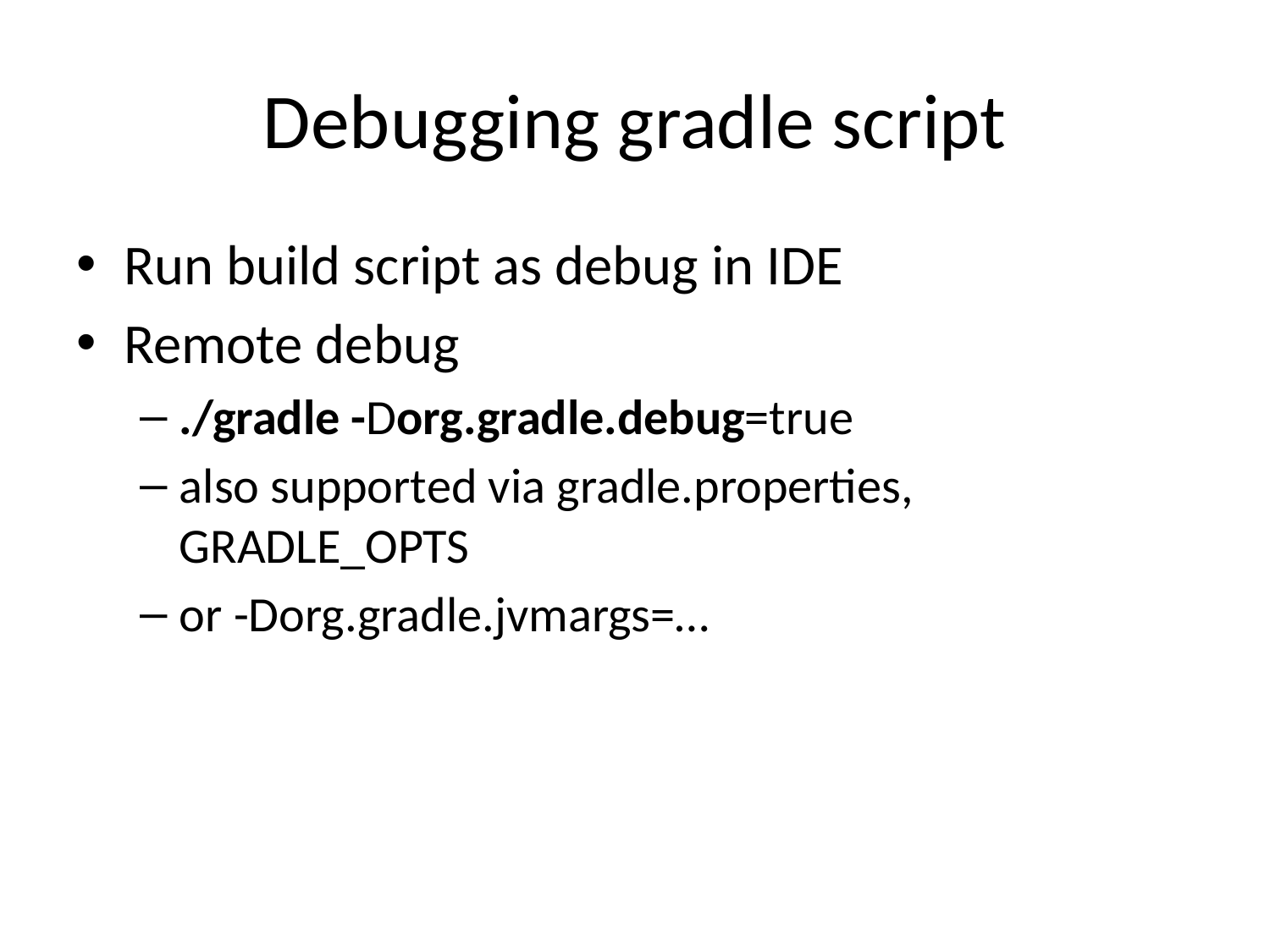

# Debugging gradle script
Run build script as debug in IDE
Remote debug
./gradle -Dorg.gradle.debug=true
also supported via gradle.properties, GRADLE_OPTS
or -Dorg.gradle.jvmargs=…